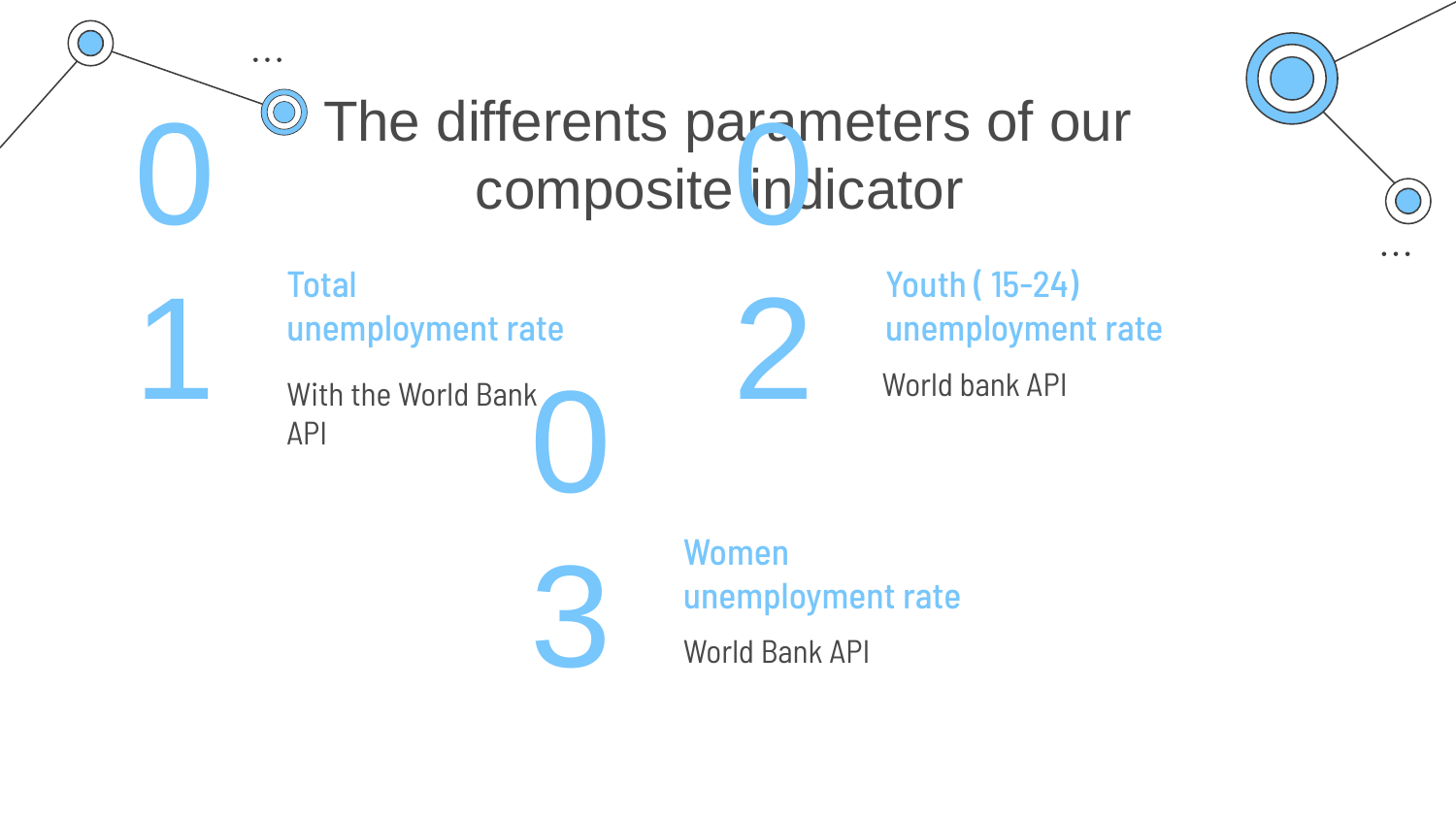

# The differents parameters of our composite indicator
Total unemployment rate
Youth ( 15-24) unemployment rate
01
02

World bank API

With the World Bank API
Women unemployment rate
03

World Bank API